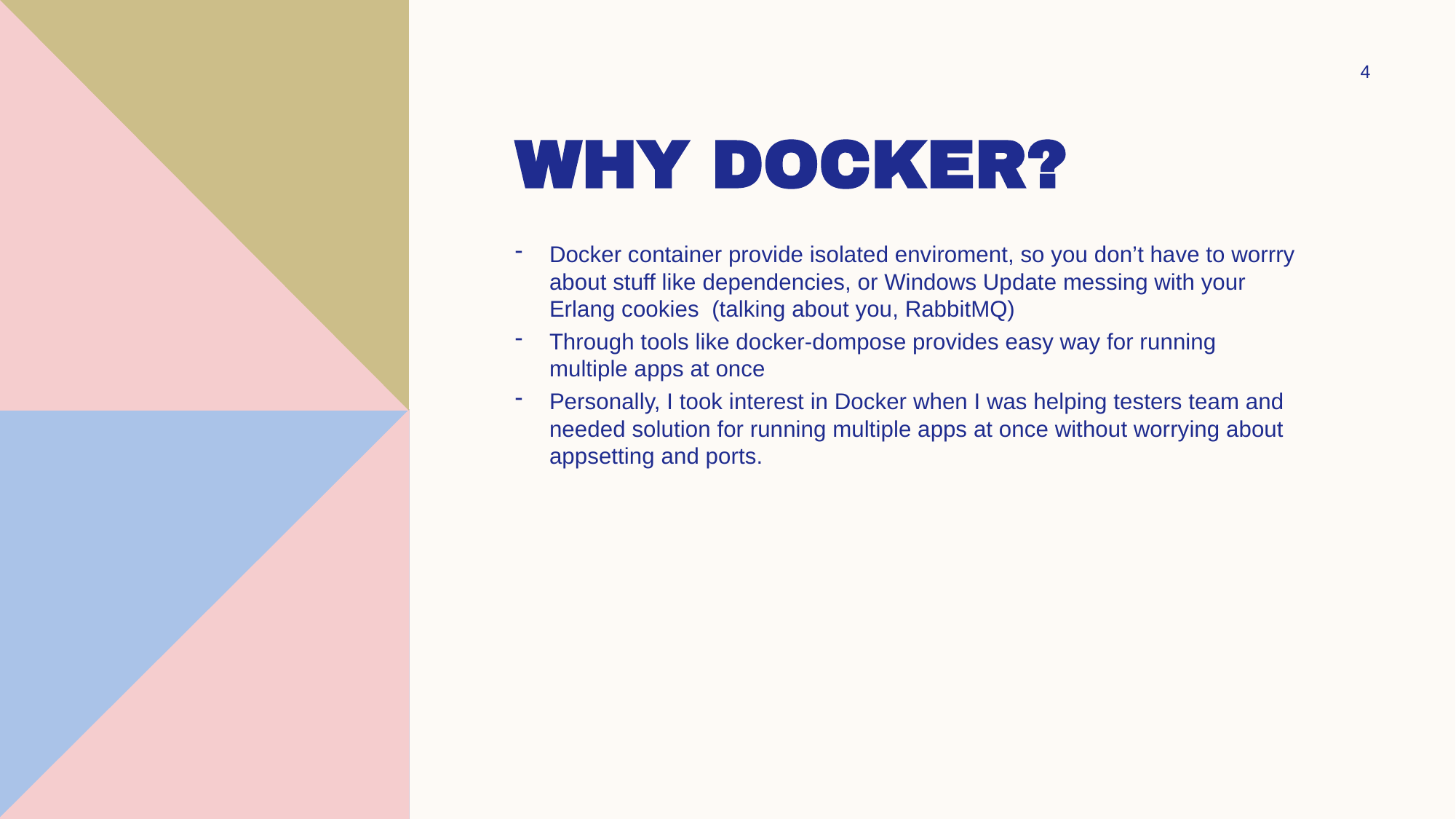

4
# Why docker?
Docker container provide isolated enviroment, so you don’t have to worrry about stuff like dependencies, or Windows Update messing with your Erlang cookies  (talking about you, RabbitMQ)
Through tools like docker-dompose provides easy way for running multiple apps at once
Personally, I took interest in Docker when I was helping testers team and needed solution for running multiple apps at once without worrying about appsetting and ports.